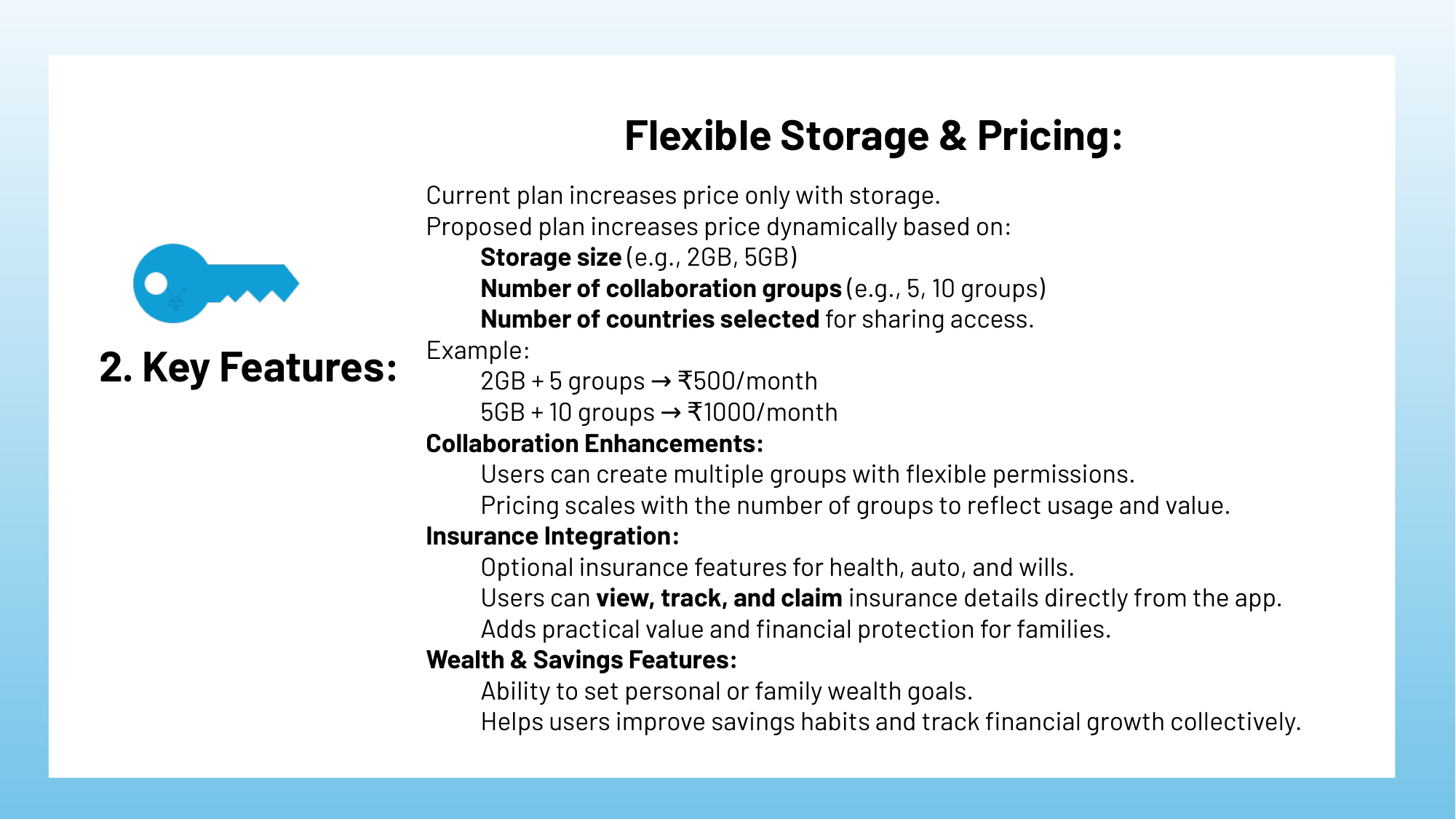

2. Key Features:
Flexible Storage & Pricing:
Current plan increases price only with storage.
Proposed plan increases price dynamically based on:
Storage size (e.g., 2GB, 5GB)
Number of collaboration groups (e.g., 5, 10 groups)
Number of countries selected for sharing access.
Example:
2GB + 5 groups → ₹500/month
5GB + 10 groups → ₹1000/month
Collaboration Enhancements:
Users can create multiple groups with flexible permissions.
Pricing scales with the number of groups to reflect usage and value.
Insurance Integration:
Optional insurance features for health, auto, and wills.
Users can view, track, and claim insurance details directly from the app.
Adds practical value and financial protection for families.
Wealth & Savings Features:
Ability to set personal or family wealth goals.
Helps users improve savings habits and track financial growth collectively.